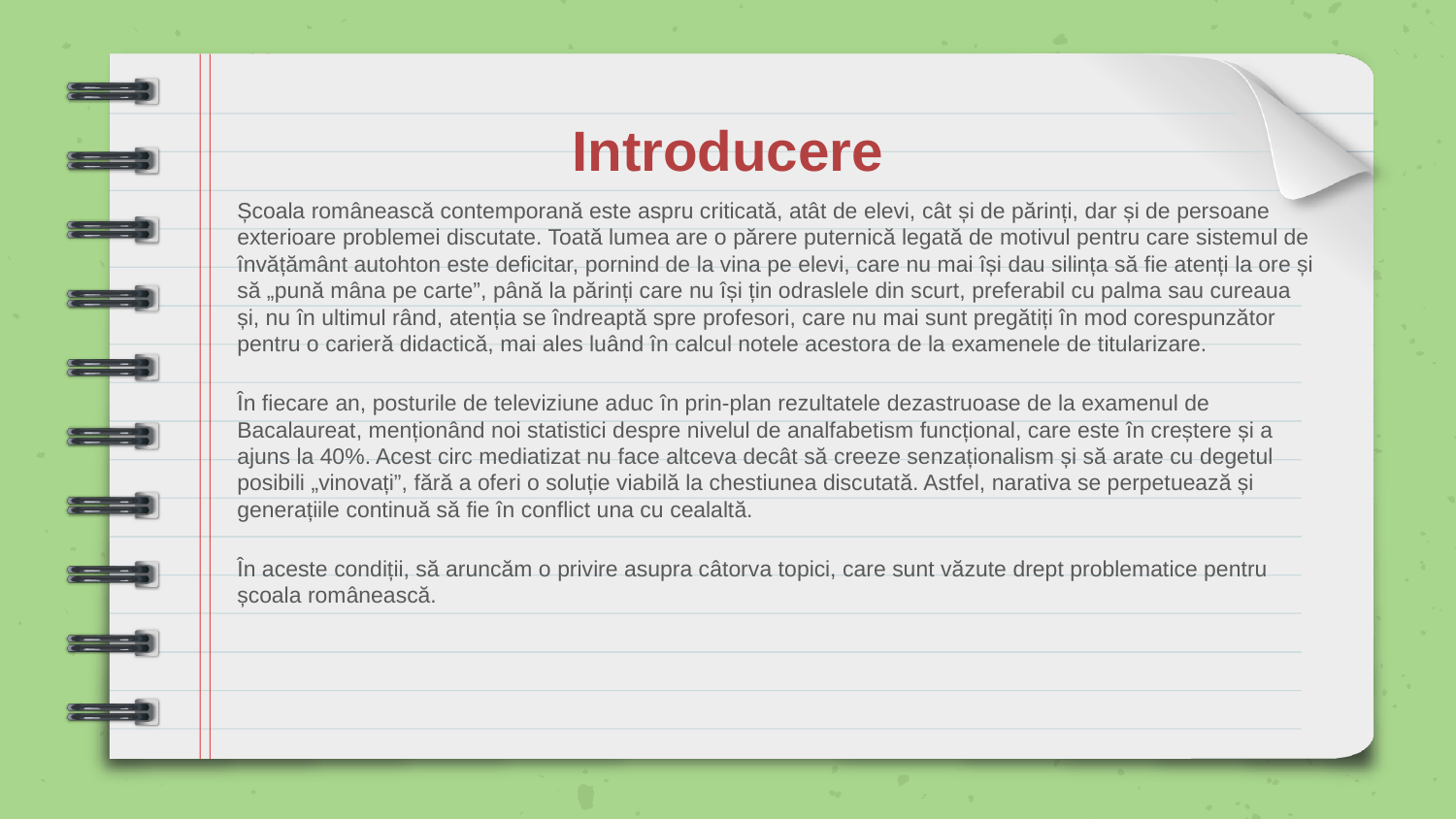

# Introducere
Școala românească contemporană este aspru criticată, atât de elevi, cât și de părinți, dar și de persoane exterioare problemei discutate. Toată lumea are o părere puternică legată de motivul pentru care sistemul de învățământ autohton este deficitar, pornind de la vina pe elevi, care nu mai își dau silința să fie atenți la ore și să „pună mâna pe carte”, până la părinți care nu își țin odraslele din scurt, preferabil cu palma sau cureaua și, nu în ultimul rând, atenția se îndreaptă spre profesori, care nu mai sunt pregătiți în mod corespunzător pentru o carieră didactică, mai ales luând în calcul notele acestora de la examenele de titularizare.
În fiecare an, posturile de televiziune aduc în prin-plan rezultatele dezastruoase de la examenul de Bacalaureat, menționând noi statistici despre nivelul de analfabetism funcțional, care este în creștere și a ajuns la 40%. Acest circ mediatizat nu face altceva decât să creeze senzaționalism și să arate cu degetul posibili „vinovați”, fără a oferi o soluție viabilă la chestiunea discutată. Astfel, narativa se perpetuează și generațiile continuă să fie în conflict una cu cealaltă.
În aceste condiții, să aruncăm o privire asupra câtorva topici, care sunt văzute drept problematice pentru școala românească.